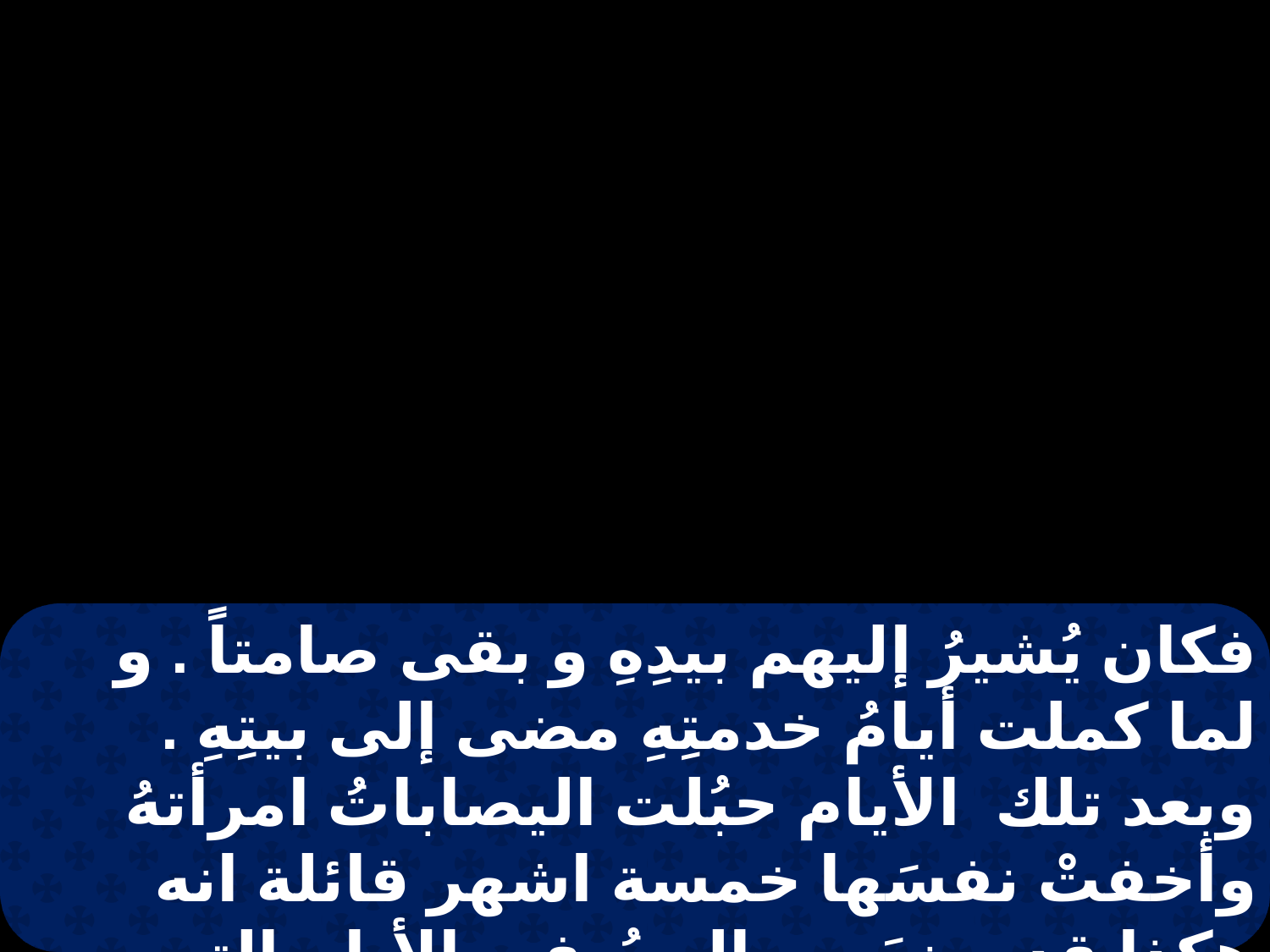

فكان يُشيرُ إليهم بيدِهِ و بقى صامتاً . و لما كملت أيامُ خدمتِهِ مضى إلى بيتِهِ . وبعد تلك  الأيام حبُلت اليصاباتُ امرأتهُ وأخفتْ نفسَها خمسة اشهر قائلة انه هكذا قد صنعَ بي الربُ في الأيام التي فيها نظرَ إليّ لينزعَ عاري من بين الناس.